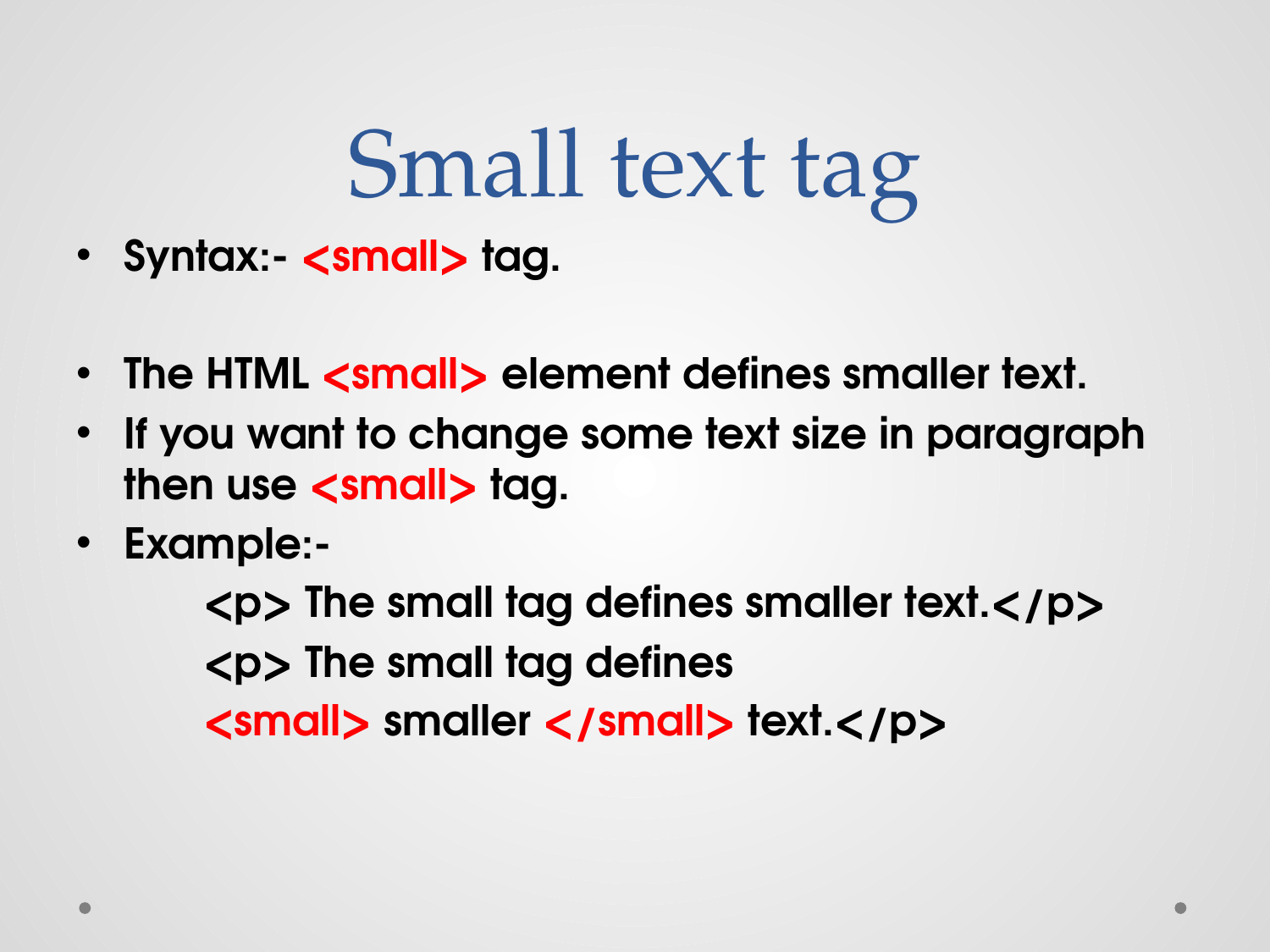

# Small text tag
Syntax:- <small> tag.

The HTML <small> element defines smaller text.
If you want to change some text size in paragraph then use <small> tag.
Example:-
	<p> The small tag defines smaller text.</p>
	<p> The small tag defines
	<small> smaller </small> text.</p>